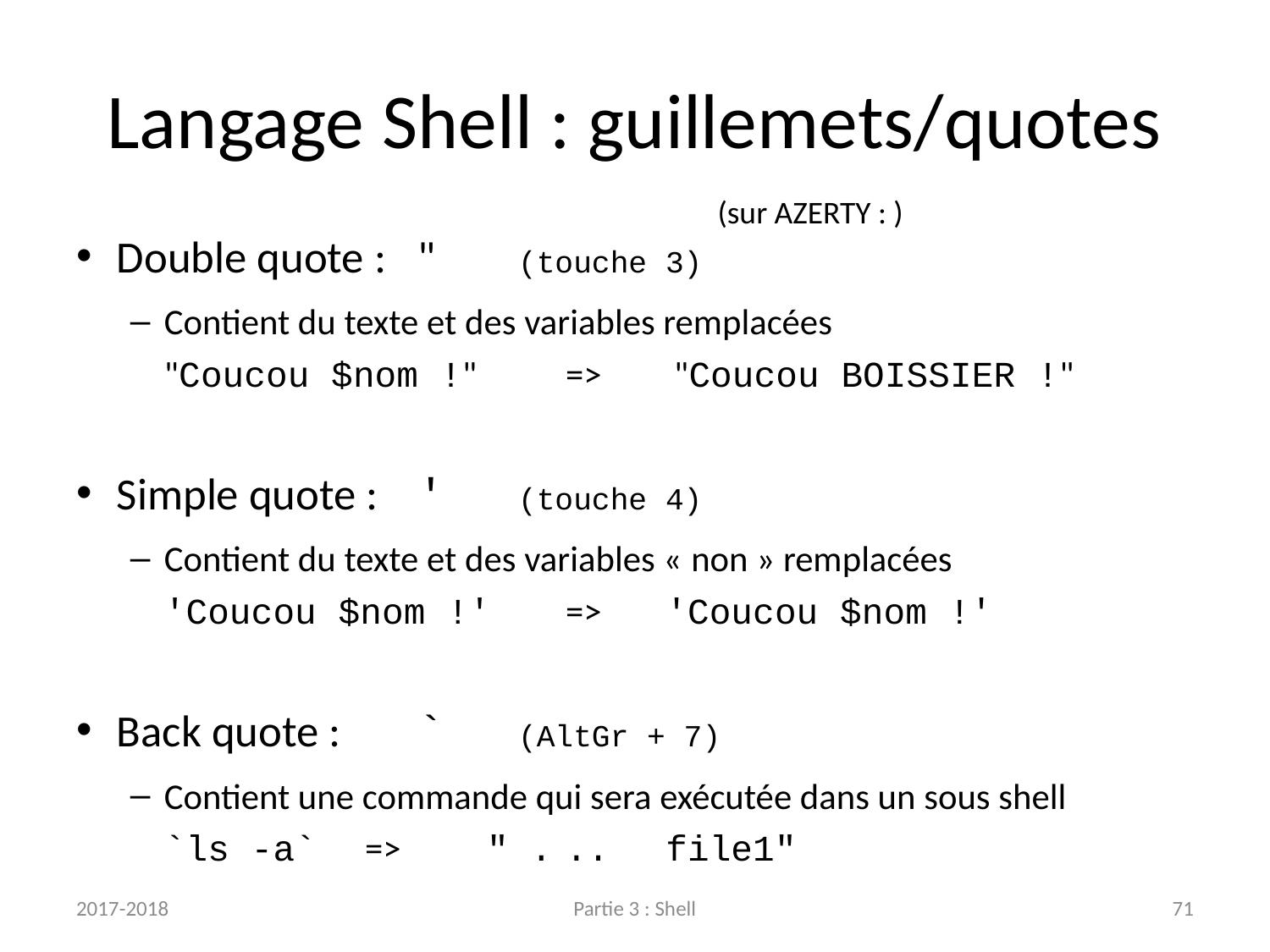

# Langage Shell : guillemets/quotes
(sur AZERTY : )
Double quote :		" 	(touche 3)
Contient du texte et des variables remplacées
"Coucou $nom !" 	=>	 "Coucou BOISSIER !"

Simple quote :		'	(touche 4)
Contient du texte et des variables « non » remplacées
'Coucou $nom !'	=>	'Coucou $nom !'

Back quote :		`	(AltGr + 7)
Contient une commande qui sera exécutée dans un sous shell
`ls -a`	=>	 " .	..	file1"
2017-2018
Partie 3 : Shell
71